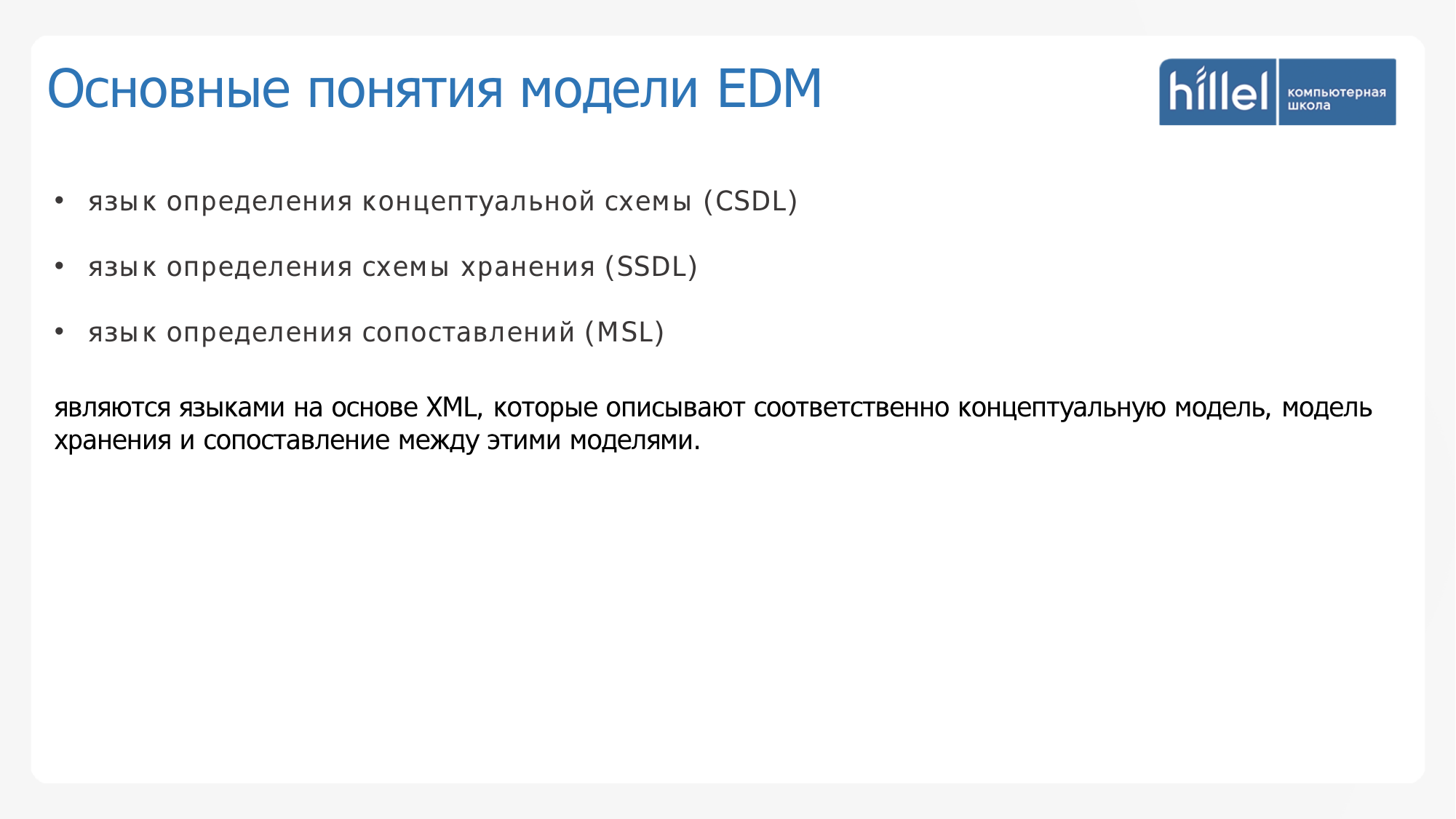

Основные понятия модели EDM
язык определения концептуальной схемы (CSDL)

язык определения схемы хранения (SSDL)

язык определения сопоставлений (MSL)
являются языками на основе XML, которые описывают соответственно концептуальную модель, модель хранения и сопоставление между этими моделями.